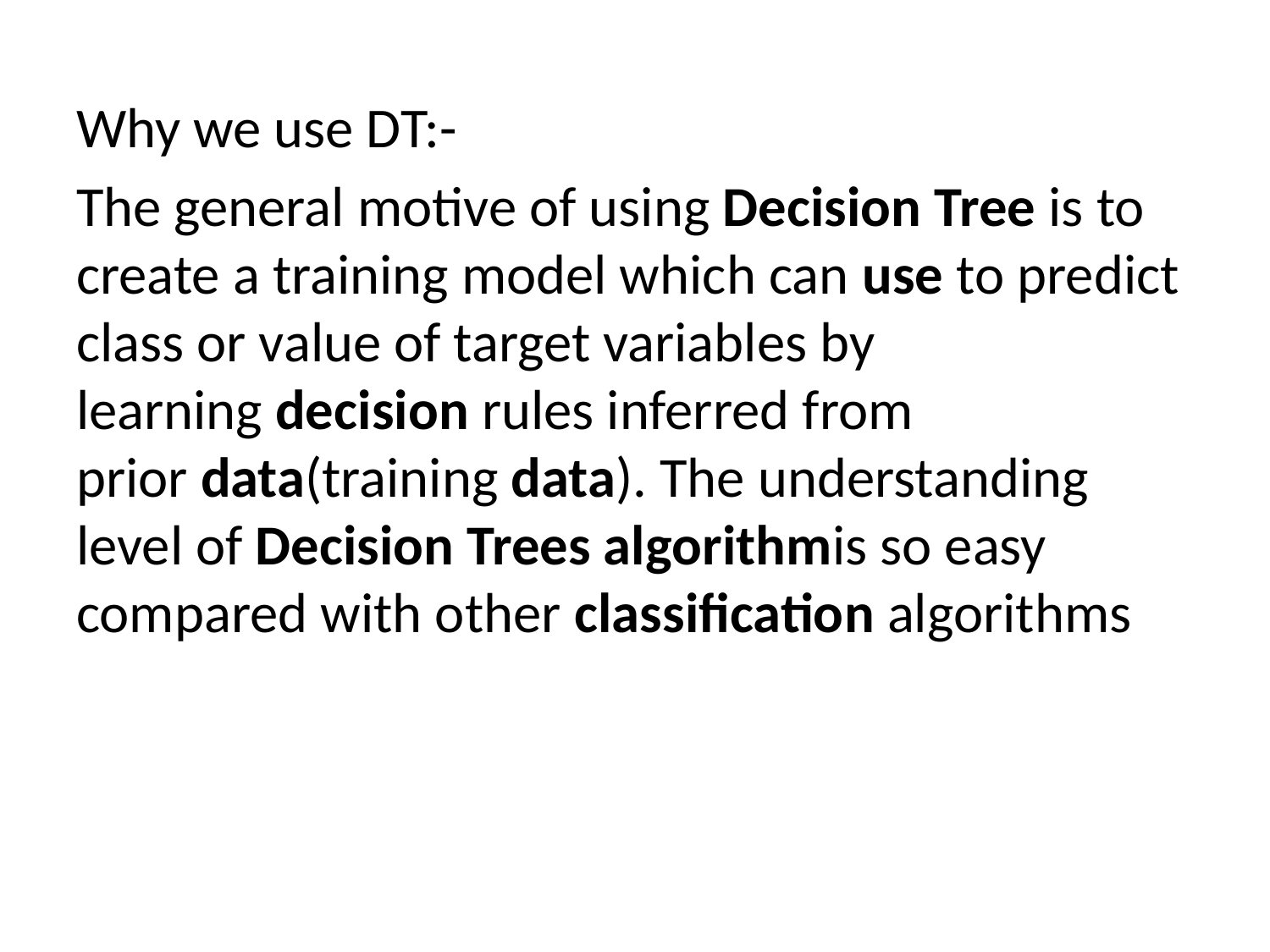

Why we use DT:-
The general motive of using Decision Tree is to create a training model which can use to predict class or value of target variables by learning decision rules inferred from prior data(training data). The understanding level of Decision Trees algorithmis so easy compared with other classification algorithms